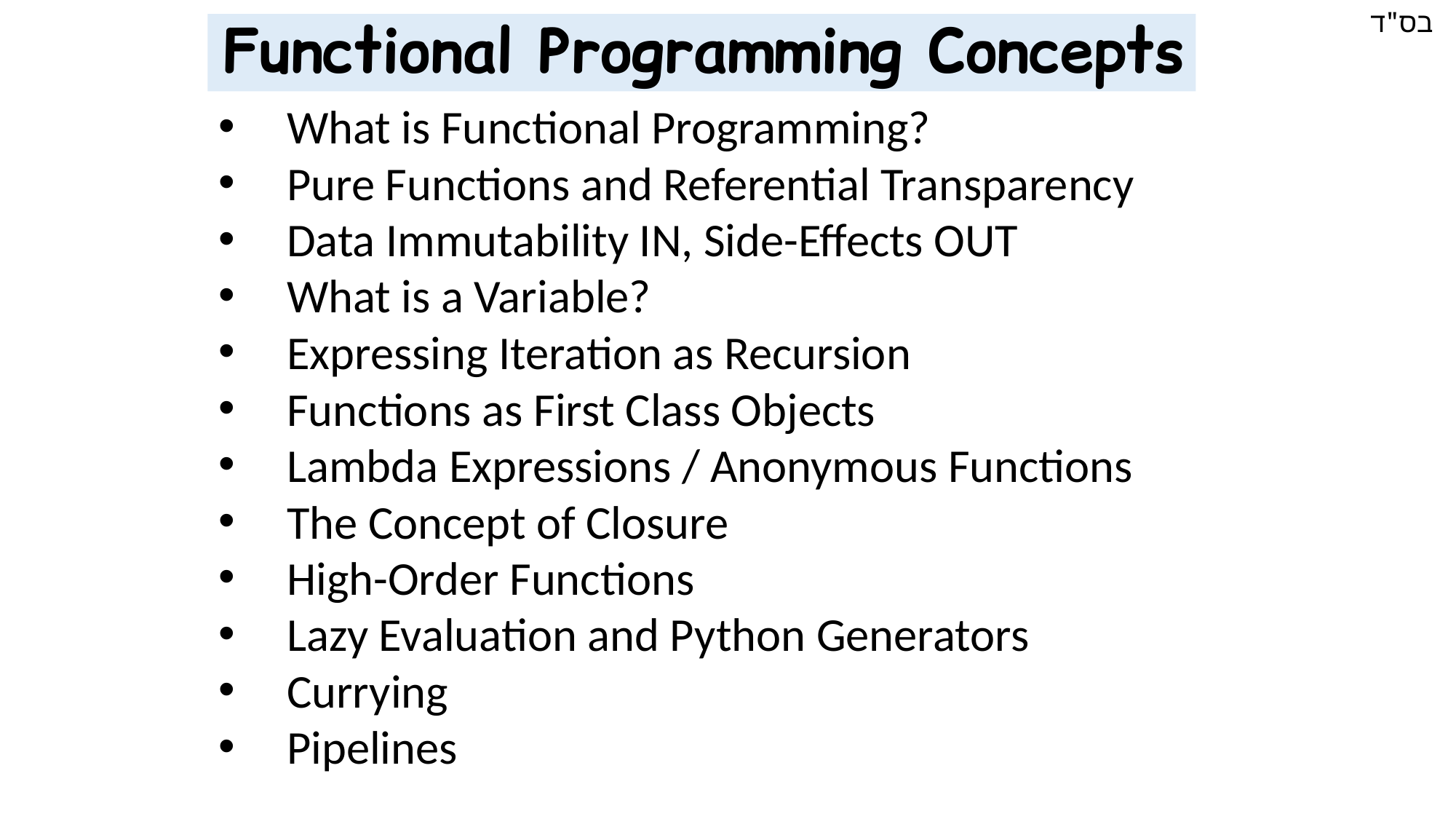

# Functional Programming Concepts
What is Functional Programming?
Pure Functions and Referential Transparency
Data Immutability IN, Side-Effects OUT
What is a Variable?
Expressing Iteration as Recursion
Functions as First Class Objects
Lambda Expressions / Anonymous Functions
The Concept of Closure
High-Order Functions
Lazy Evaluation and Python Generators
Currying
Pipelines